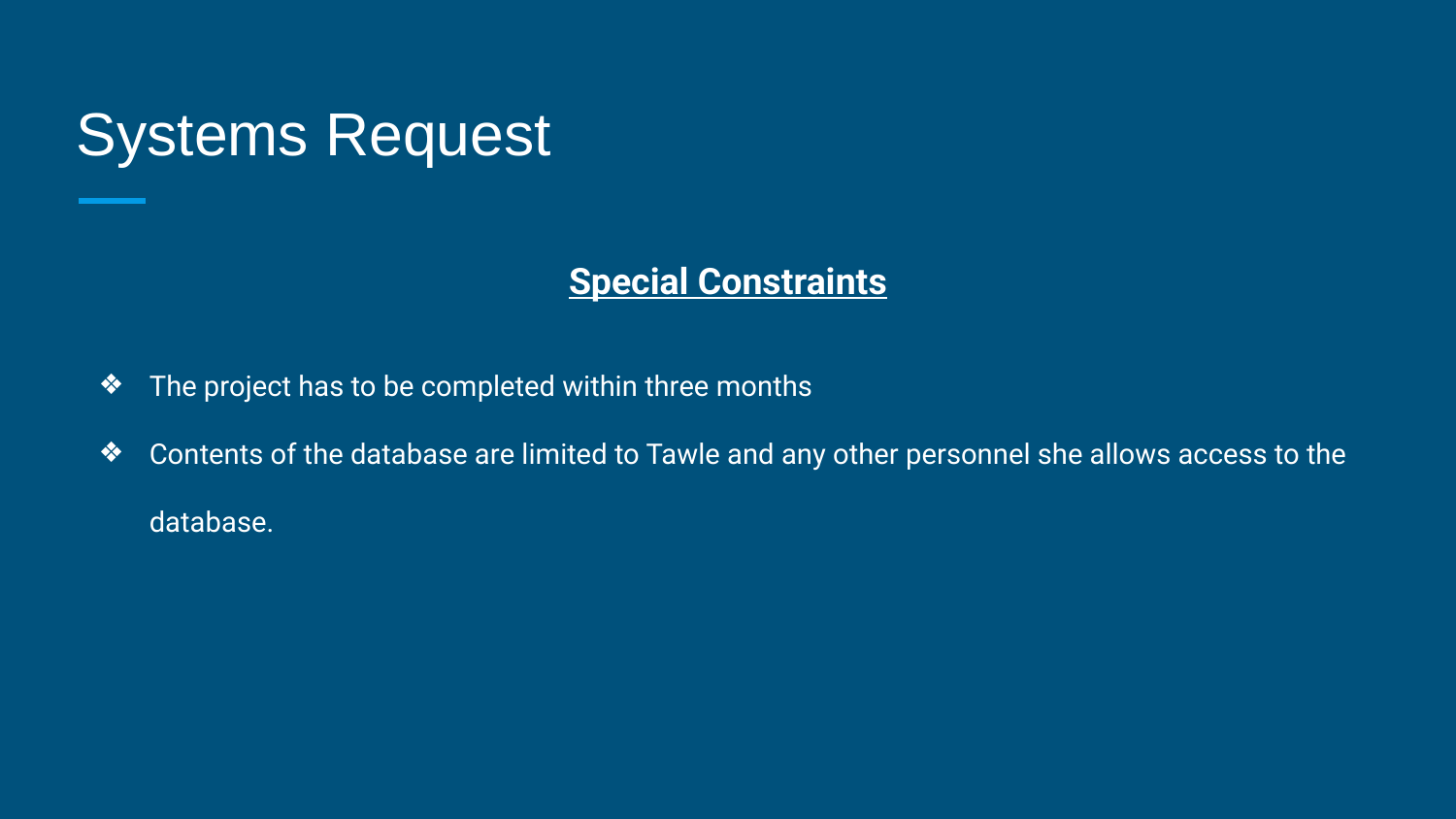

# Systems Request
Special Constraints
The project has to be completed within three months
Contents of the database are limited to Tawle and any other personnel she allows access to the database.